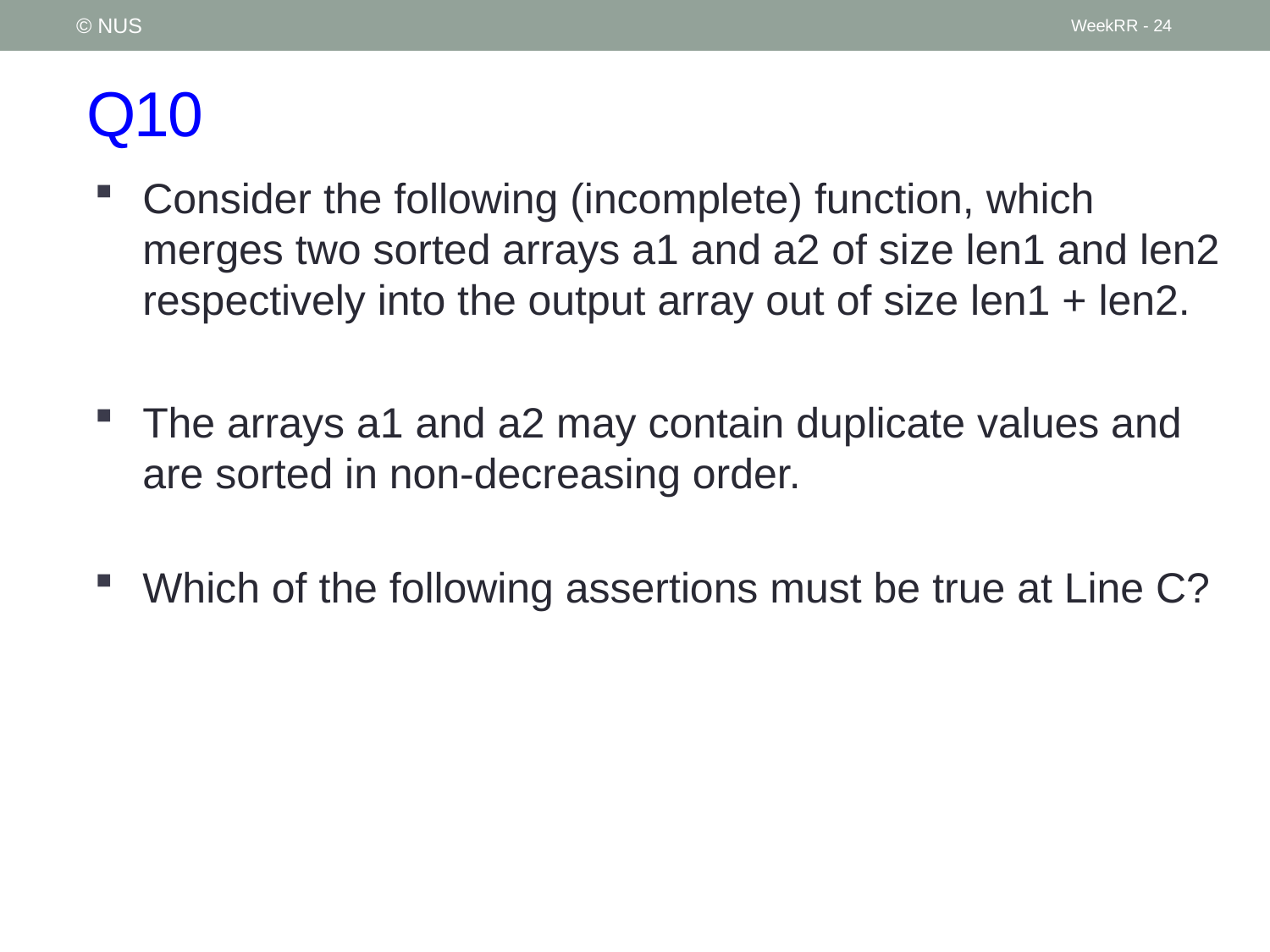

© NUS
WeekRR - 24
# Q10
Consider the following (incomplete) function, which merges two sorted arrays a1 and a2 of size len1 and len2 respectively into the output array out of size len1 + len2.

The arrays a1 and a2 may contain duplicate values and are sorted in non-decreasing order.

Which of the following assertions must be true at Line C?